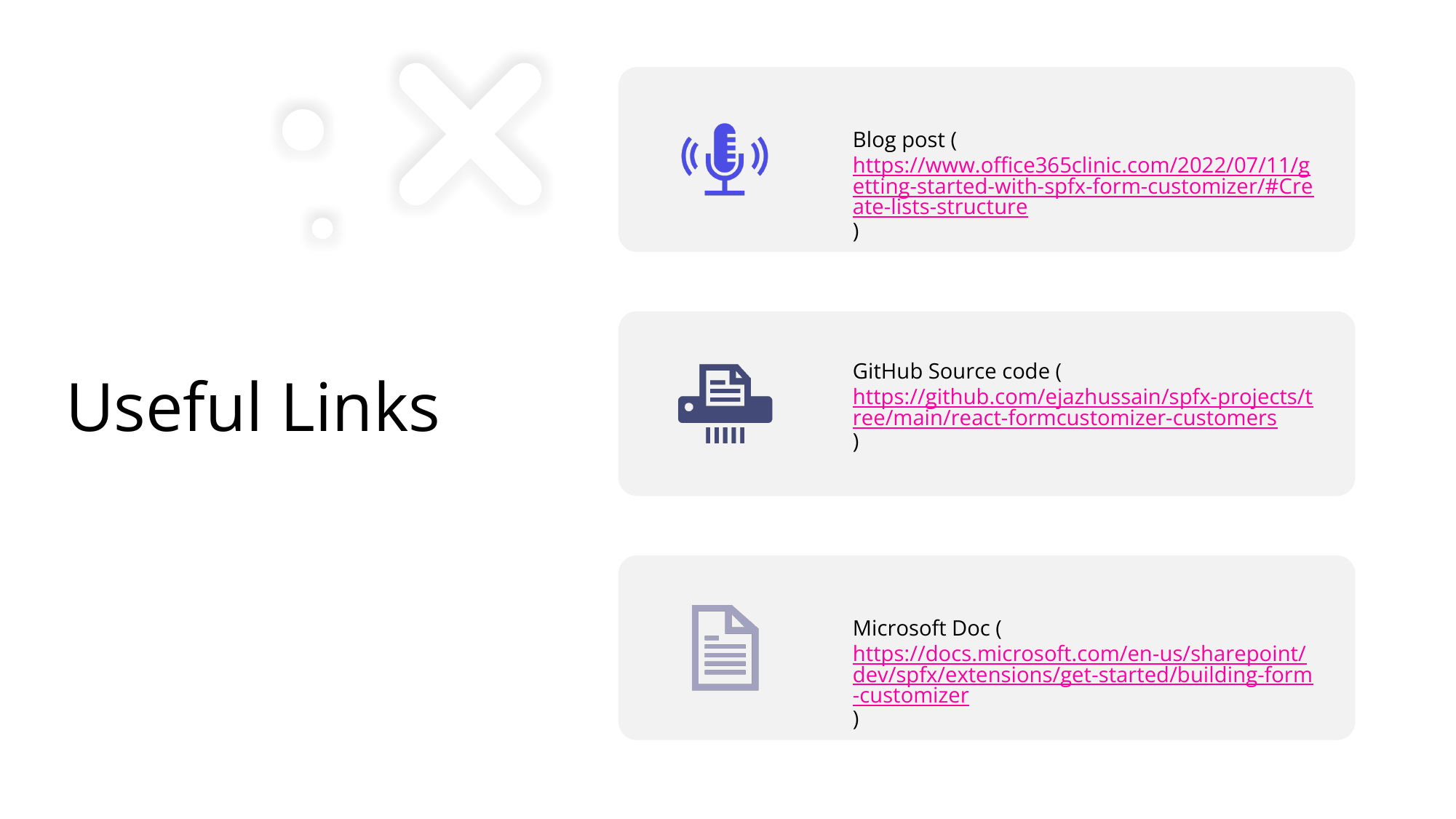

# Useful Links
Blog post (https://www.office365clinic.com/2022/07/11/getting-started-with-spfx-form-customizer/#Create-lists-structure)
GitHub Source code (https://github.com/ejazhussain/spfx-projects/tree/main/react-formcustomizer-customers)
Microsoft Doc (https://docs.microsoft.com/en-us/sharepoint/dev/spfx/extensions/get-started/building-form-customizer)